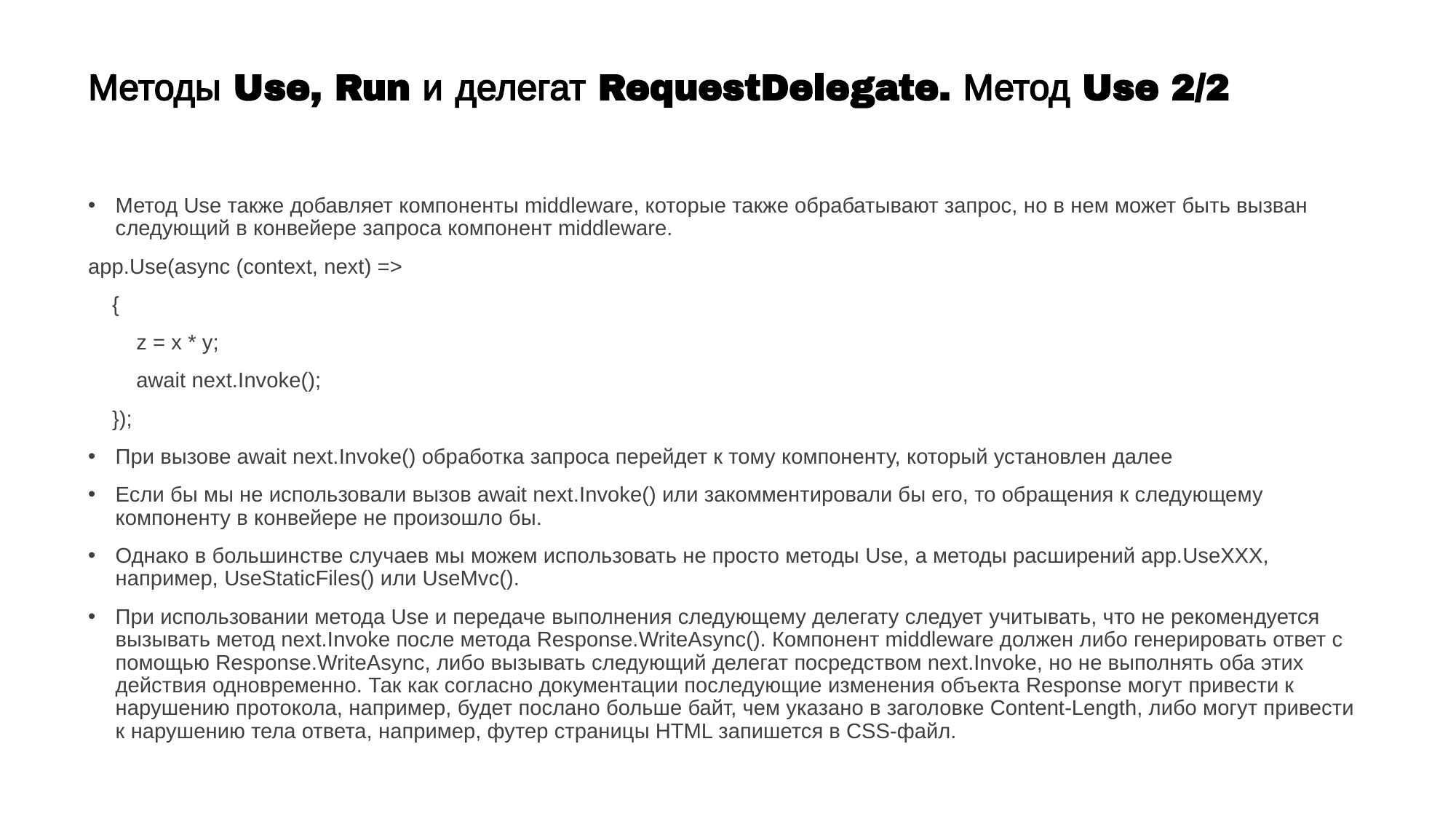

# Методы Use, Run и делегат RequestDelegate. Метод Use 2/2
Метод Use также добавляет компоненты middleware, которые также обрабатывают запрос, но в нем может быть вызван следующий в конвейере запроса компонент middleware.
app.Use(async (context, next) =>
    {
        z = x * y;
        await next.Invoke();
    });
При вызове await next.Invoke() обработка запроса перейдет к тому компоненту, который установлен далее
Если бы мы не использовали вызов await next.Invoke() или закомментировали бы его, то обращения к следующему компоненту в конвейере не произошло бы.
Однако в большинстве случаев мы можем использовать не просто методы Use, а методы расширений app.UseXXX, например, UseStaticFiles() или UseMvc().
При использовании метода Use и передаче выполнения следующему делегату следует учитывать, что не рекомендуется вызывать метод next.Invoke после метода Response.WriteAsync(). Компонент middleware должен либо генерировать ответ с помощью Response.WriteAsync, либо вызывать следующий делегат посредством next.Invoke, но не выполнять оба этих действия одновременно. Так как согласно документации последующие изменения объекта Response могут привести к нарушению протокола, например, будет послано больше байт, чем указано в заголовке Content-Length, либо могут привести к нарушению тела ответа, например, футер страницы HTML запишется в CSS-файл.